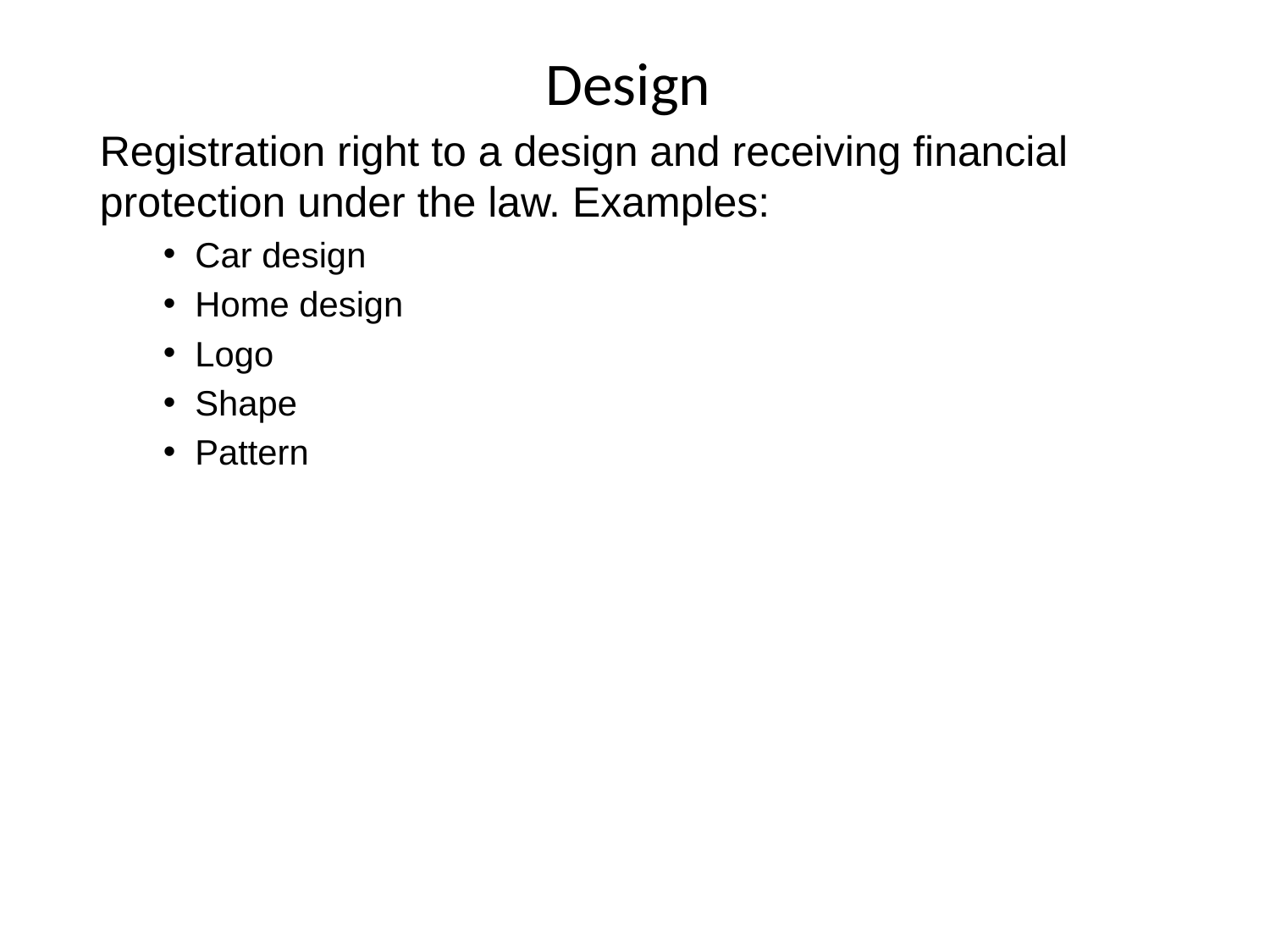

# Design
Registration right to a design and receiving financial protection under the law. Examples:
Car design
Home design
Logo
Shape
Pattern